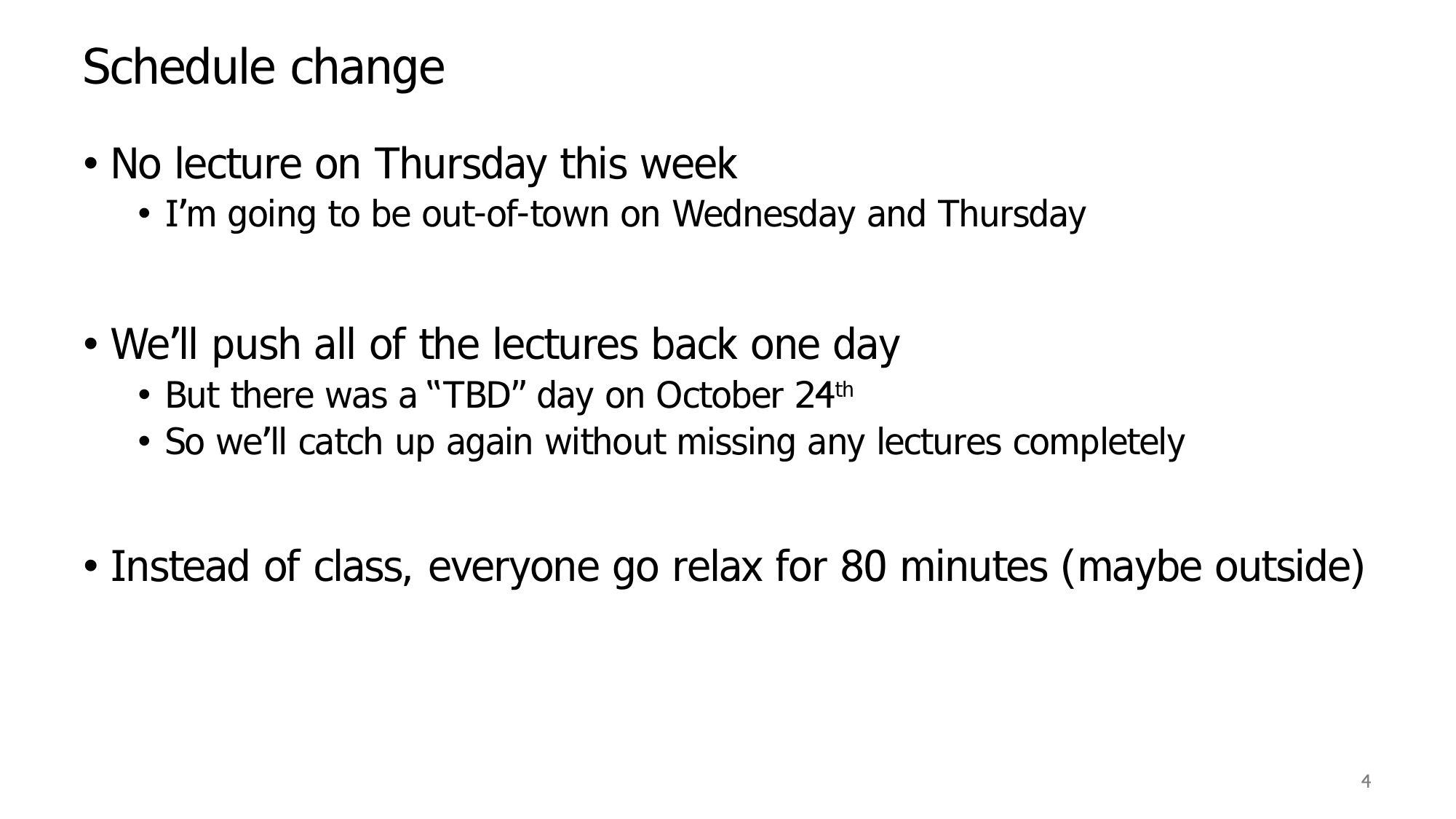

# Schedule change
No lecture on Thursday this week
I’m going to be out-of-town on Wednesday and Thursday

We’ll push all of the lectures back one day
But there was a “TBD” day on October 24th
So we’ll catch up again without missing any lectures completely

Instead of class, everyone go relax for 80 minutes (maybe outside)
4